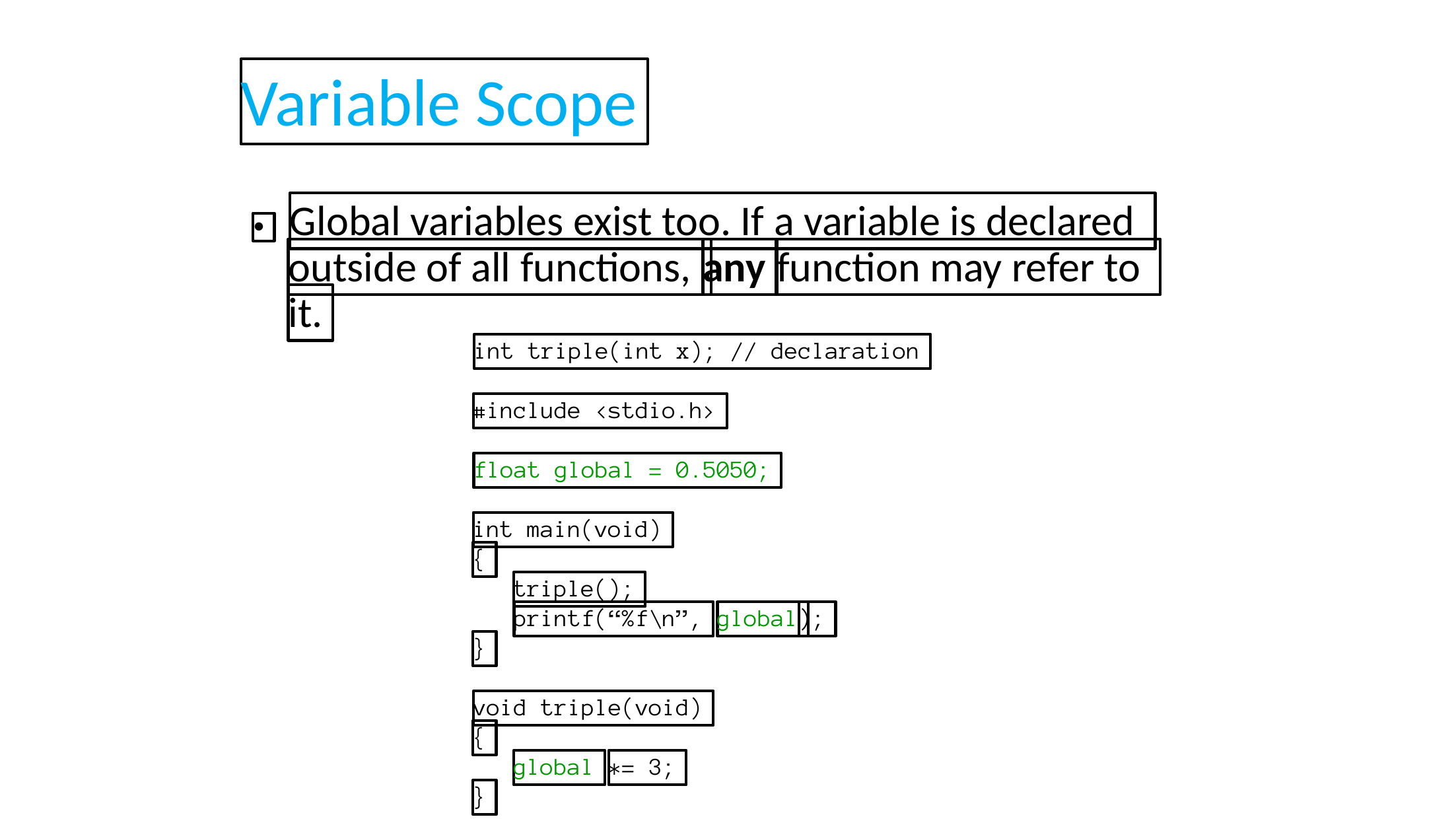

Variable Scope
Global variables exist too. If a variable is declared
●
outside of all functions,
any
function may refer to
it.
int triple(int x); // declaration
#include <stdio.h>
float global = 0.5050;
int main(void)
{
triple();
printf(“%f\n”,
global
);
}
void triple(void)
{
global
*= 3;
}